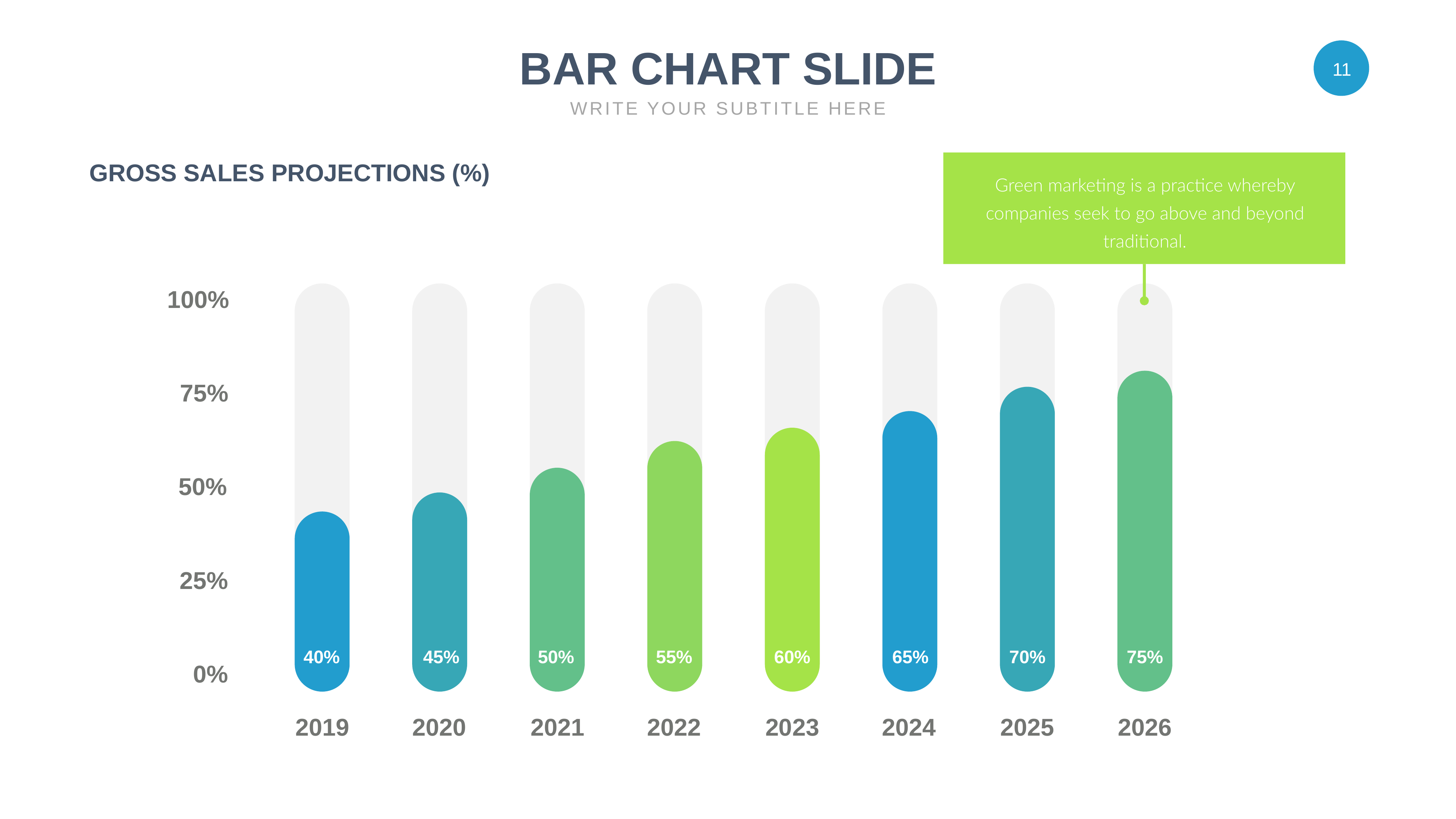

BAR CHART SLIDE
WRITE YOUR SUBTITLE HERE

GROSS SALES PROJECTIONS (%)
Green marketing is a practice whereby companies seek to go above and beyond traditional.
100%

75%

50%

25%
40%
45%
50%
55%
60%
65%
70%
75%
0%
2019
2020
2021
2022
2023
2025
2026
2024